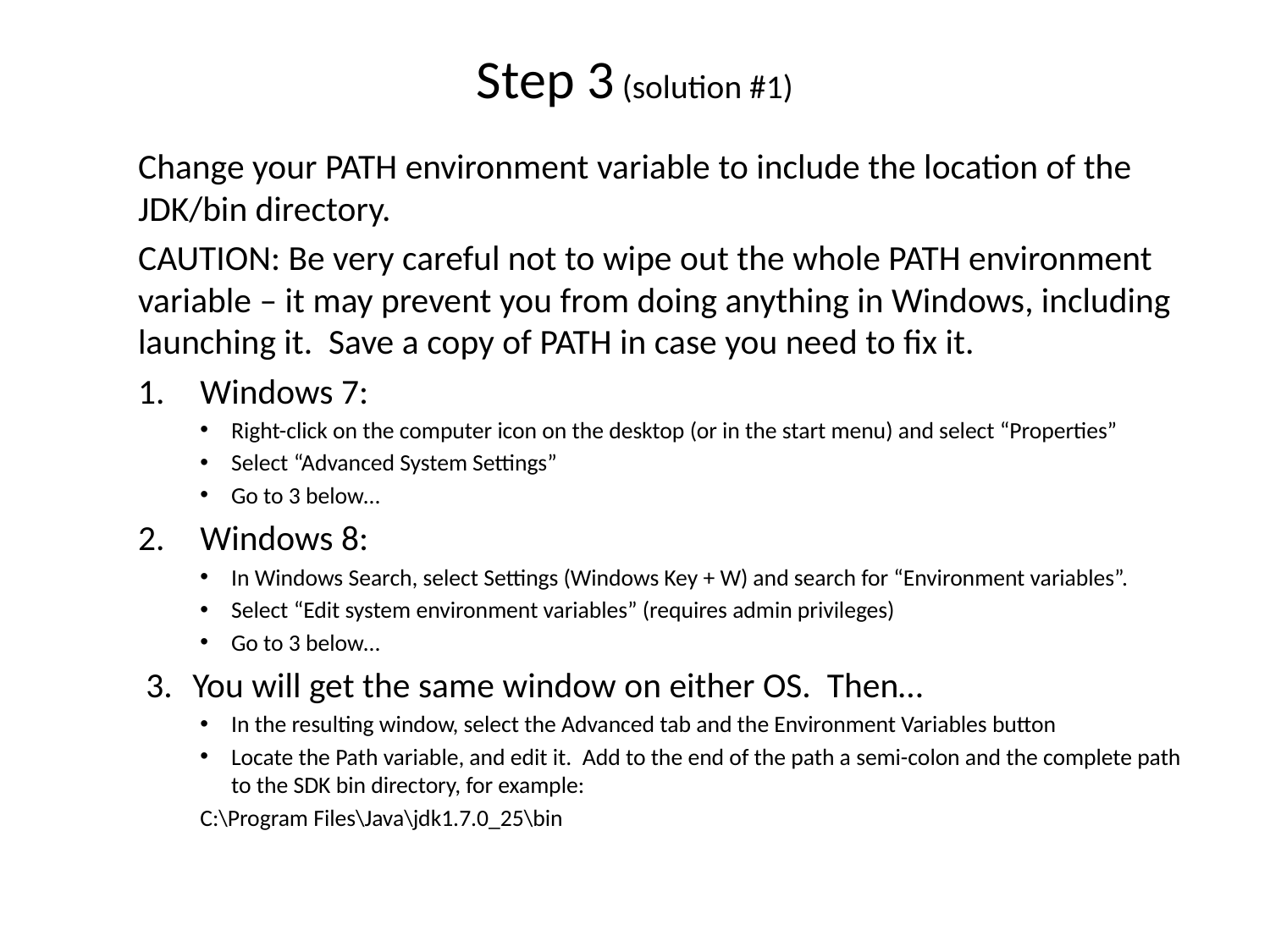

# Step 3 (solution #1)
Change your PATH environment variable to include the location of the JDK/bin directory.
CAUTION: Be very careful not to wipe out the whole PATH environment variable – it may prevent you from doing anything in Windows, including launching it.  Save a copy of PATH in case you need to fix it.
Windows 7:
Right-click on the computer icon on the desktop (or in the start menu) and select “Properties”
Select “Advanced System Settings”
Go to 3 below…
Windows 8:
In Windows Search, select Settings (Windows Key + W) and search for “Environment variables”.
Select “Edit system environment variables” (requires admin privileges)
Go to 3 below…
You will get the same window on either OS.  Then…
In the resulting window, select the Advanced tab and the Environment Variables button
Locate the Path variable, and edit it.  Add to the end of the path a semi-colon and the complete path to the SDK bin directory, for example:
	C:\Program Files\Java\jdk1.7.0_25\bin